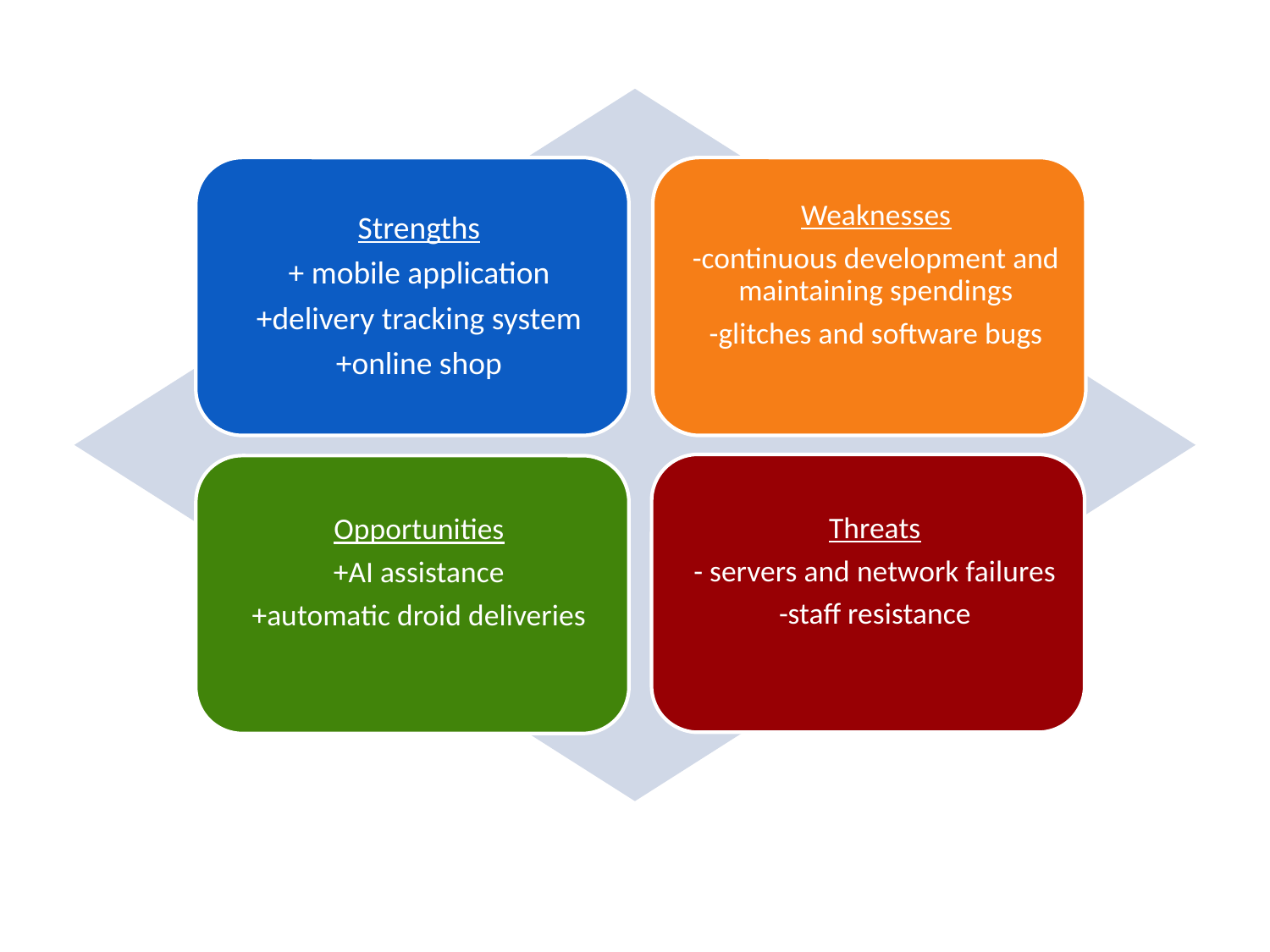

Strengths
+ mobile application
+delivery tracking system
+online shop
Weaknesses
-continuous development and maintaining spendings
-glitches and software bugs

Opportunities
+AI assistance
+automatic droid deliveries

Threats
- servers and network failures
-staff resistance